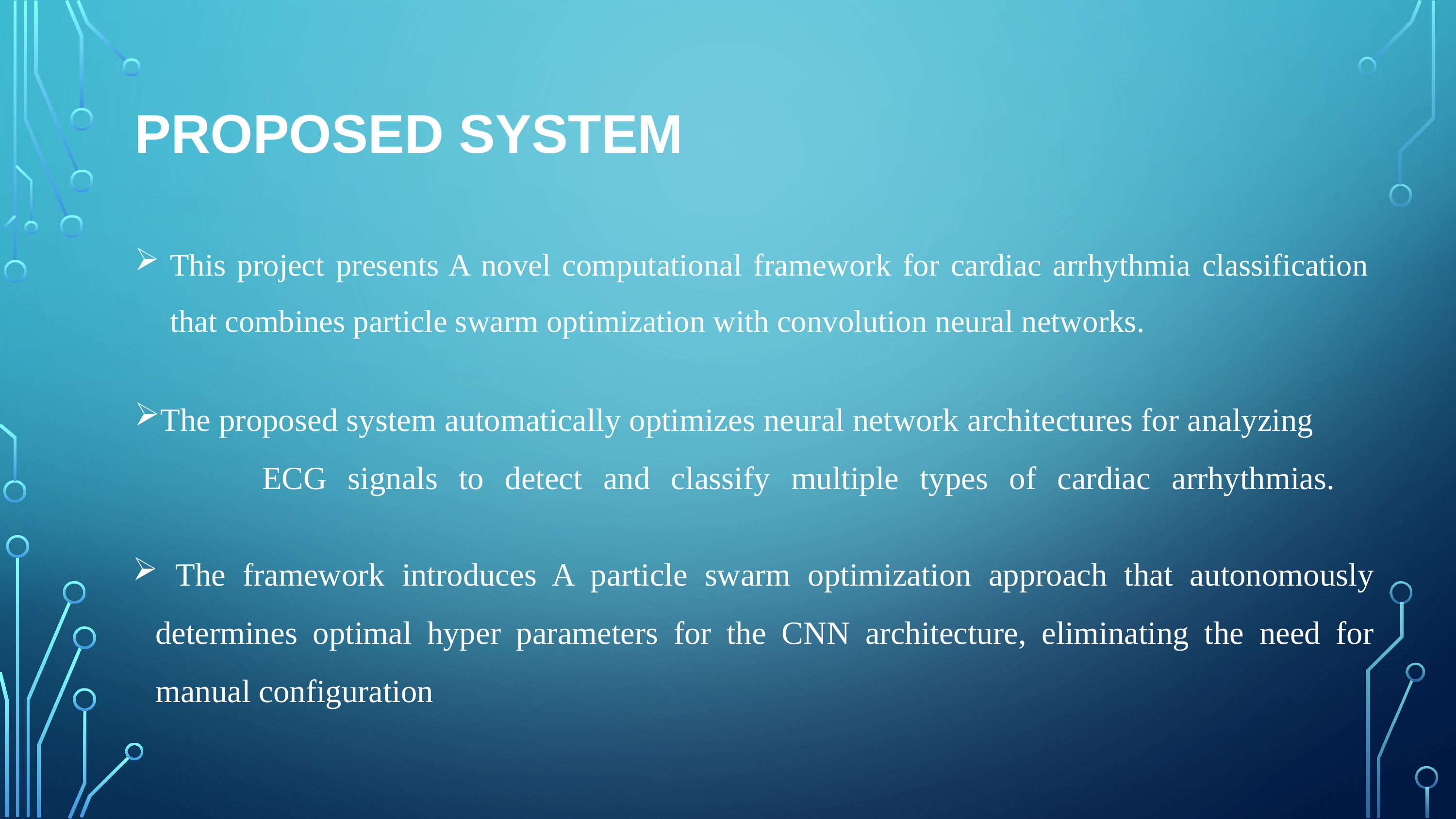

PROPOSED SYSTEM
# This project presents A novel computational framework for cardiac arrhythmia classification that combines particle swarm optimization with convolution neural networks.
The proposed system automatically optimizes neural network architectures for analyzing           ECG signals to detect and classify multiple types of cardiac arrhythmias.
 The framework introduces A particle swarm optimization approach that autonomously determines optimal hyper parameters for the CNN architecture, eliminating the need for manual configuration